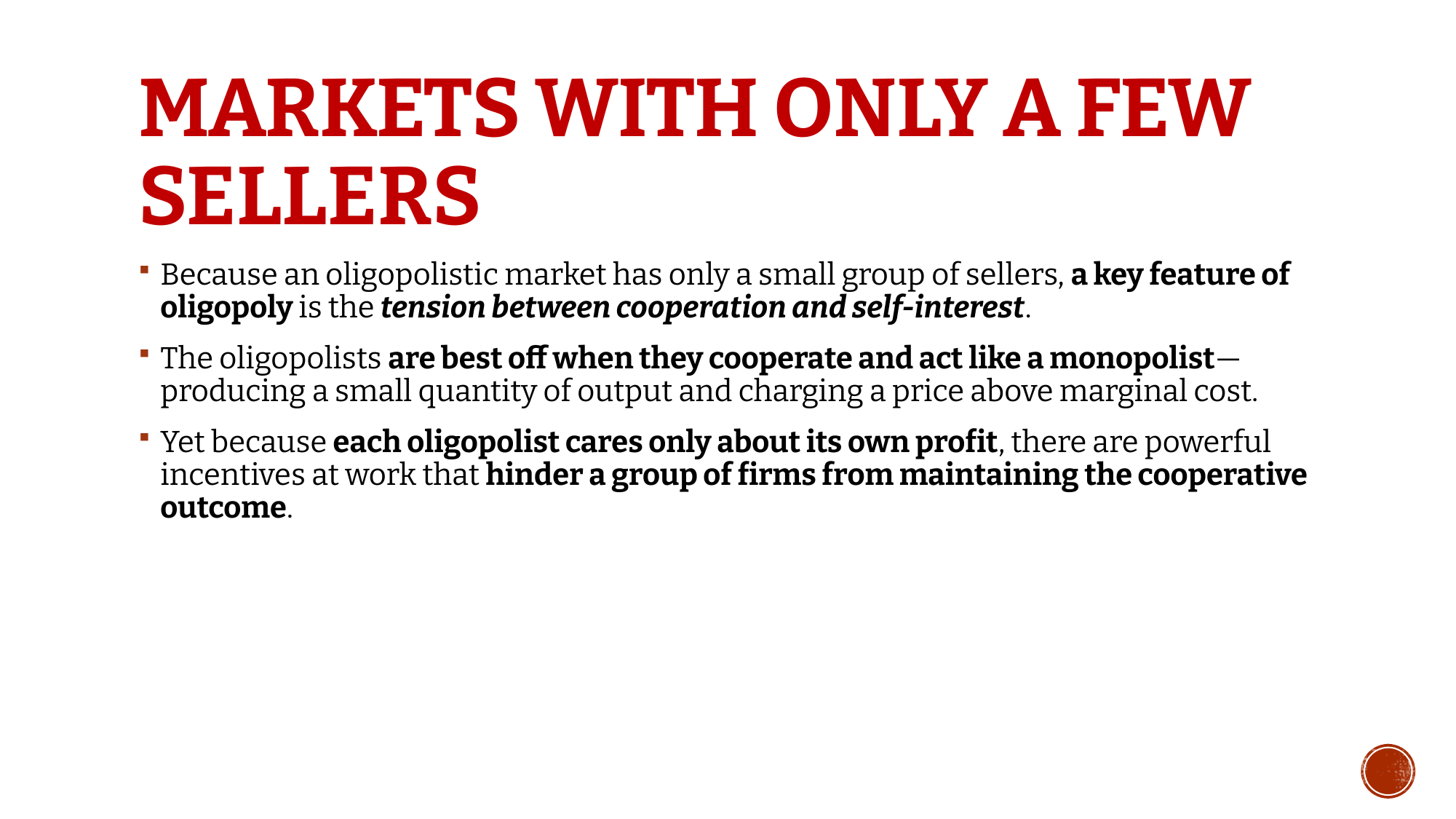

# Markets with Only a Few Sellers
Because an oligopolistic market has only a small group of sellers, a key feature of oligopoly is the tension between cooperation and self-interest.
The oligopolists are best off when they cooperate and act like a monopolist—producing a small quantity of output and charging a price above marginal cost.
Yet because each oligopolist cares only about its own profit, there are powerful incentives at work that hinder a group of firms from maintaining the cooperative outcome.